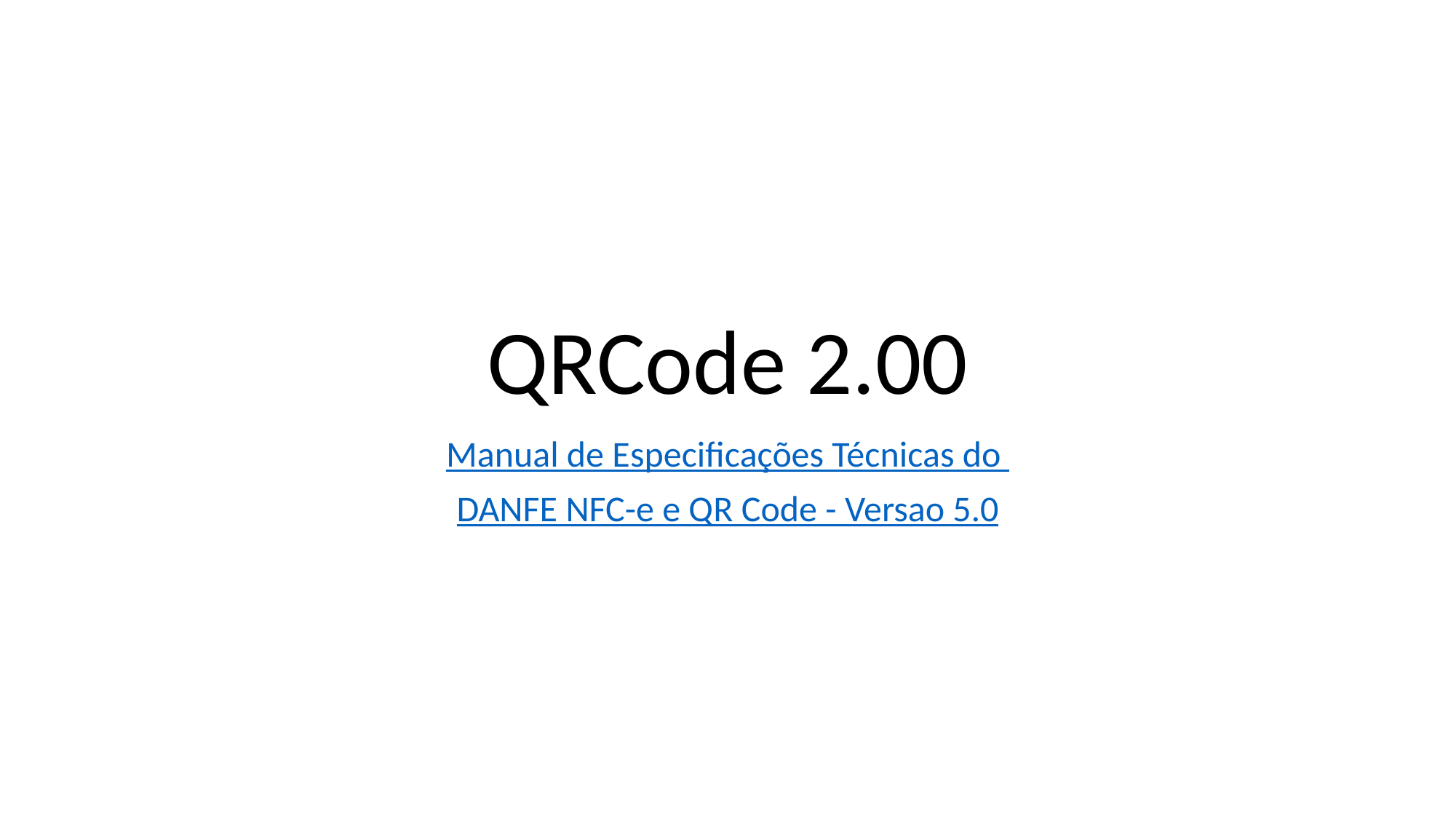

# QRCode 2.00
Manual de Especificações Técnicas do
DANFE NFC-e e QR Code - Versao 5.0